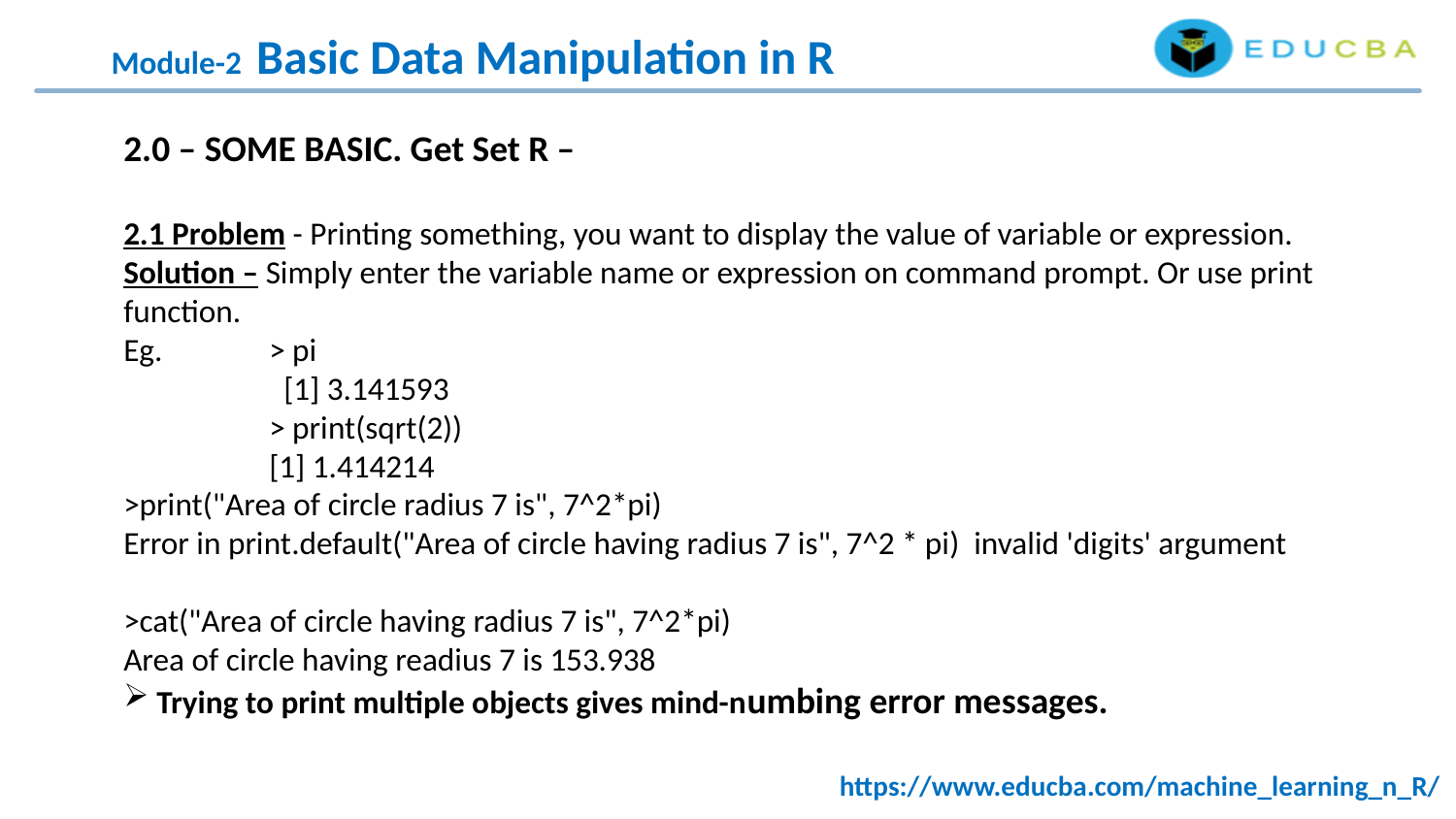

Module-2  Basic Data Manipulation in R
2.0 – SOME BASIC. Get Set R –

2.1 Problem - Printing something, you want to display the value of variable or expression.
Solution – Simply enter the variable name or expression on command prompt. Or use print function.
Eg. 	> pi
                      [1] 3.141593
	> print(sqrt(2))
	[1] 1.414214
>print("Area of circle radius 7 is", 7^2*pi)
Error in print.default("Area of circle having radius 7 is", 7^2 * pi)  invalid 'digits' argument

>cat("Area of circle having radius 7 is", 7^2*pi)
Area of circle having readius 7 is 153.938
 Trying to print multiple objects gives mind-numbing error messages.
https://www.educba.com/machine_learning_n_R/